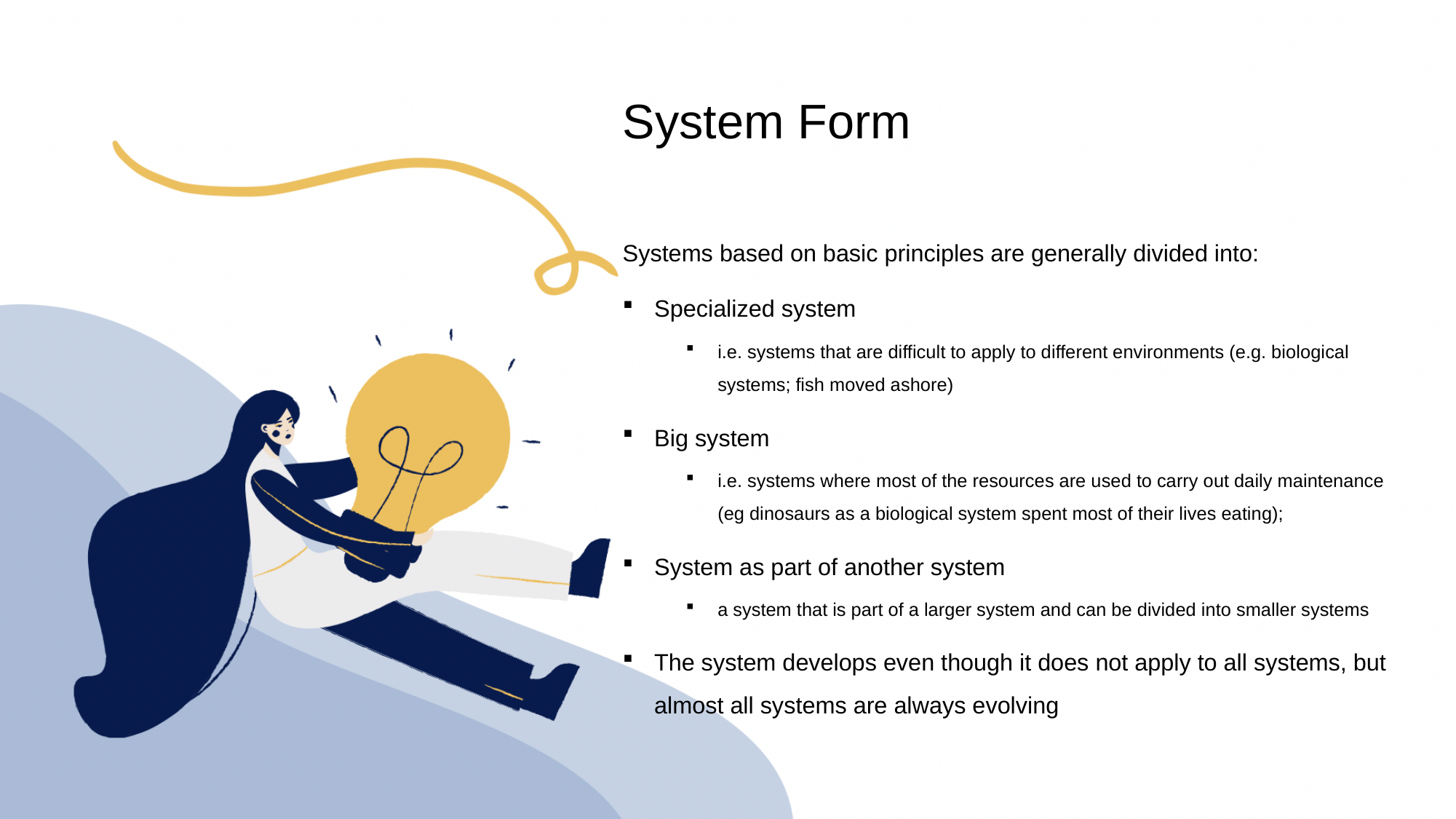

# System Form
Systems based on basic principles are generally divided into:
Specialized system
i.e. systems that are difficult to apply to different environments (e.g. biological systems; fish moved ashore)
Big system
i.e. systems where most of the resources are used to carry out daily maintenance (eg dinosaurs as a biological system spent most of their lives eating);
System as part of another system
a system that is part of a larger system and can be divided into smaller systems
The system develops even though it does not apply to all systems, but almost all systems are always evolving